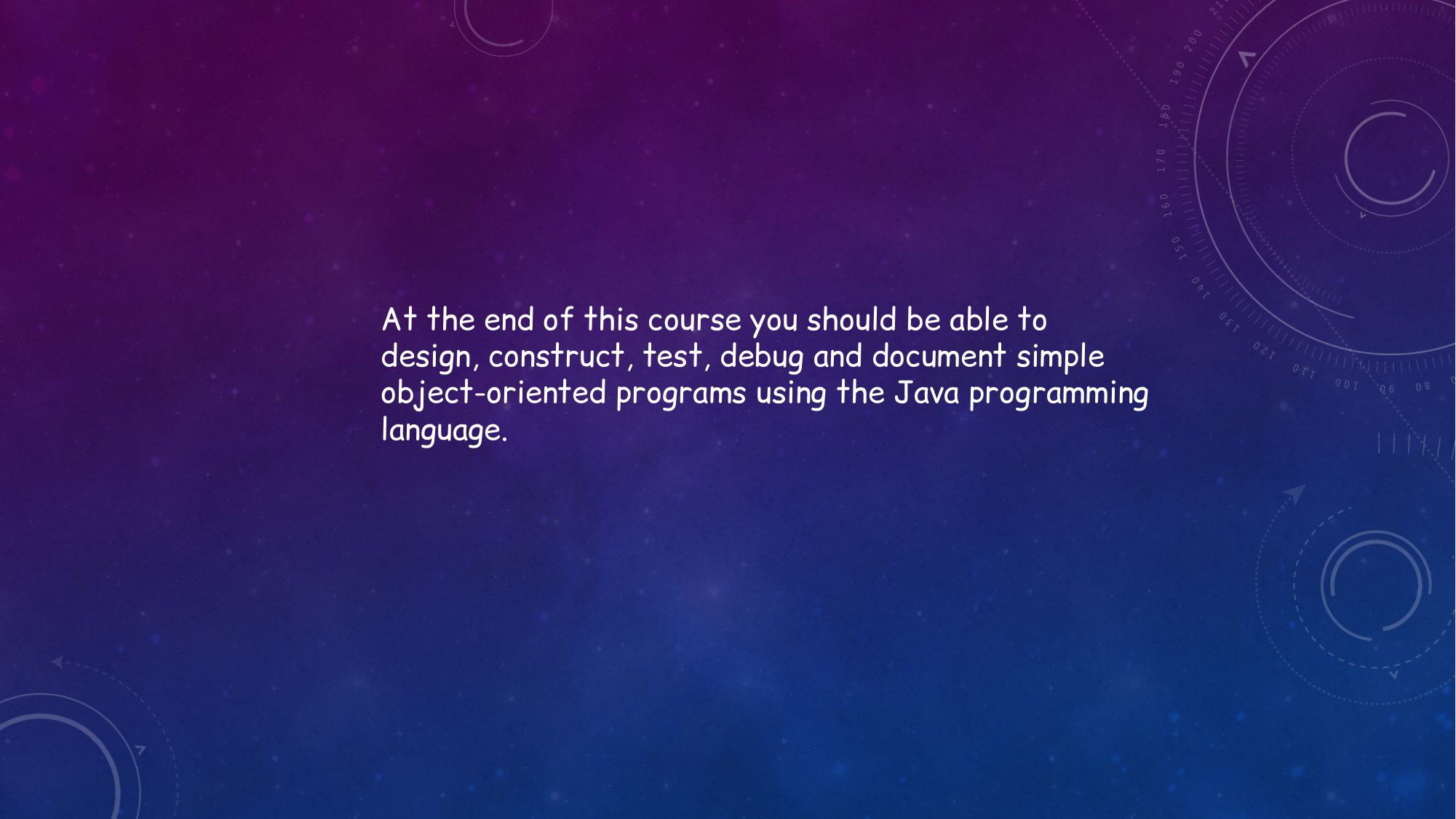

At the end of this course you should be able to
design, construct, test, debug and document simple
object-oriented programs using the Java programming
language.